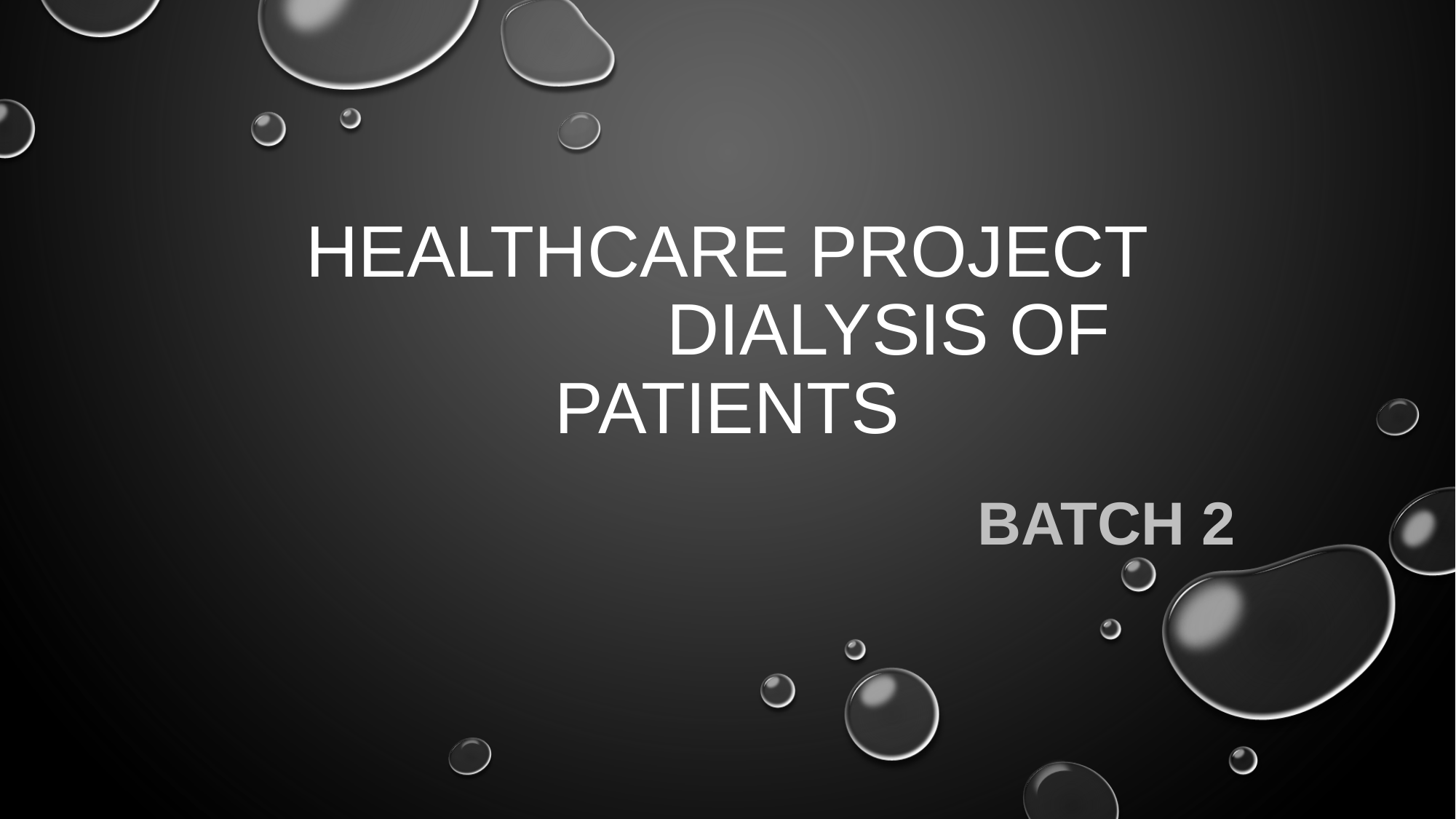

# HEALTHCARE PROJECT Dialysis of patients
         Batch 2